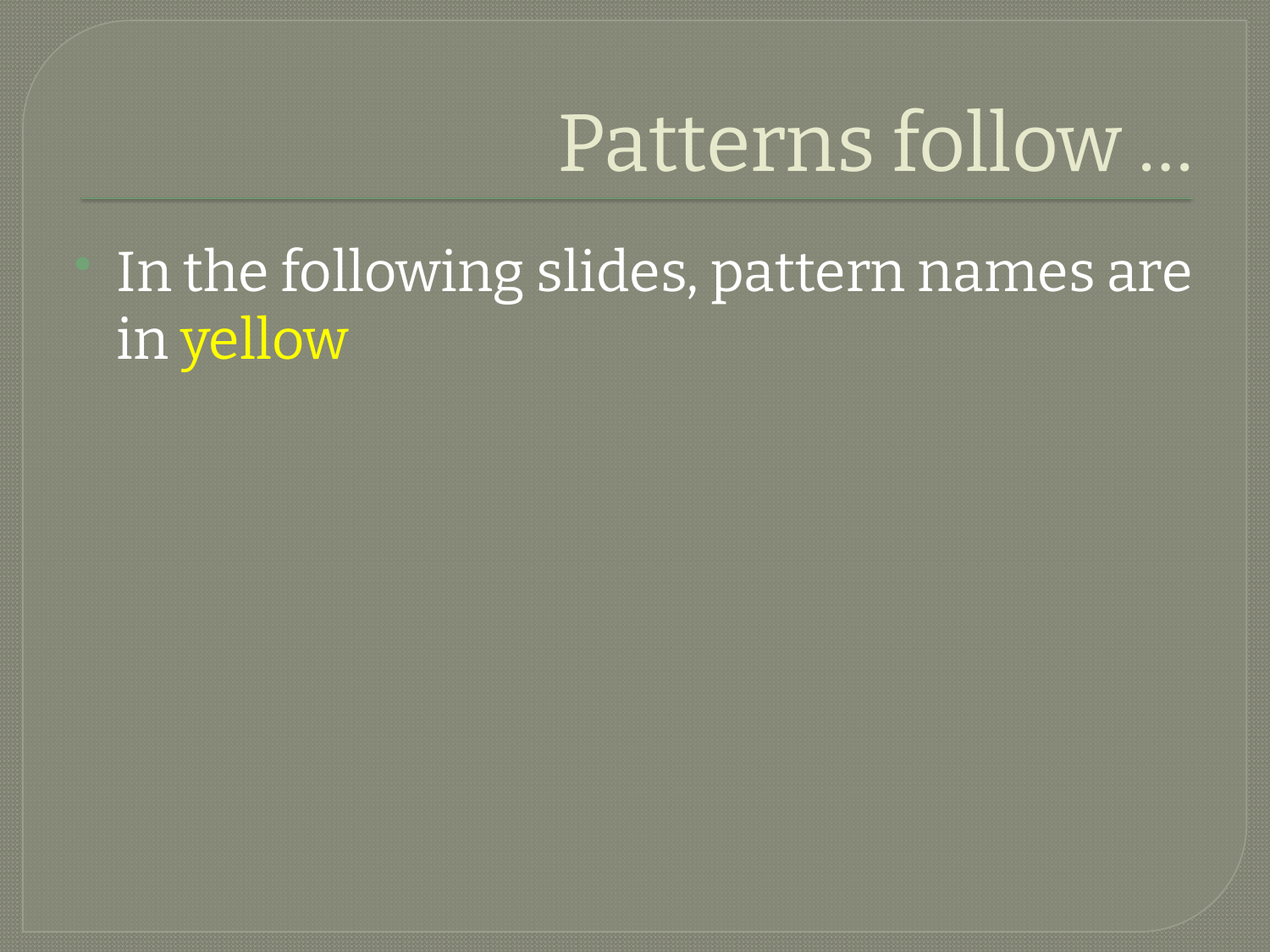

# Patterns follow …
In the following slides, pattern names are in yellow